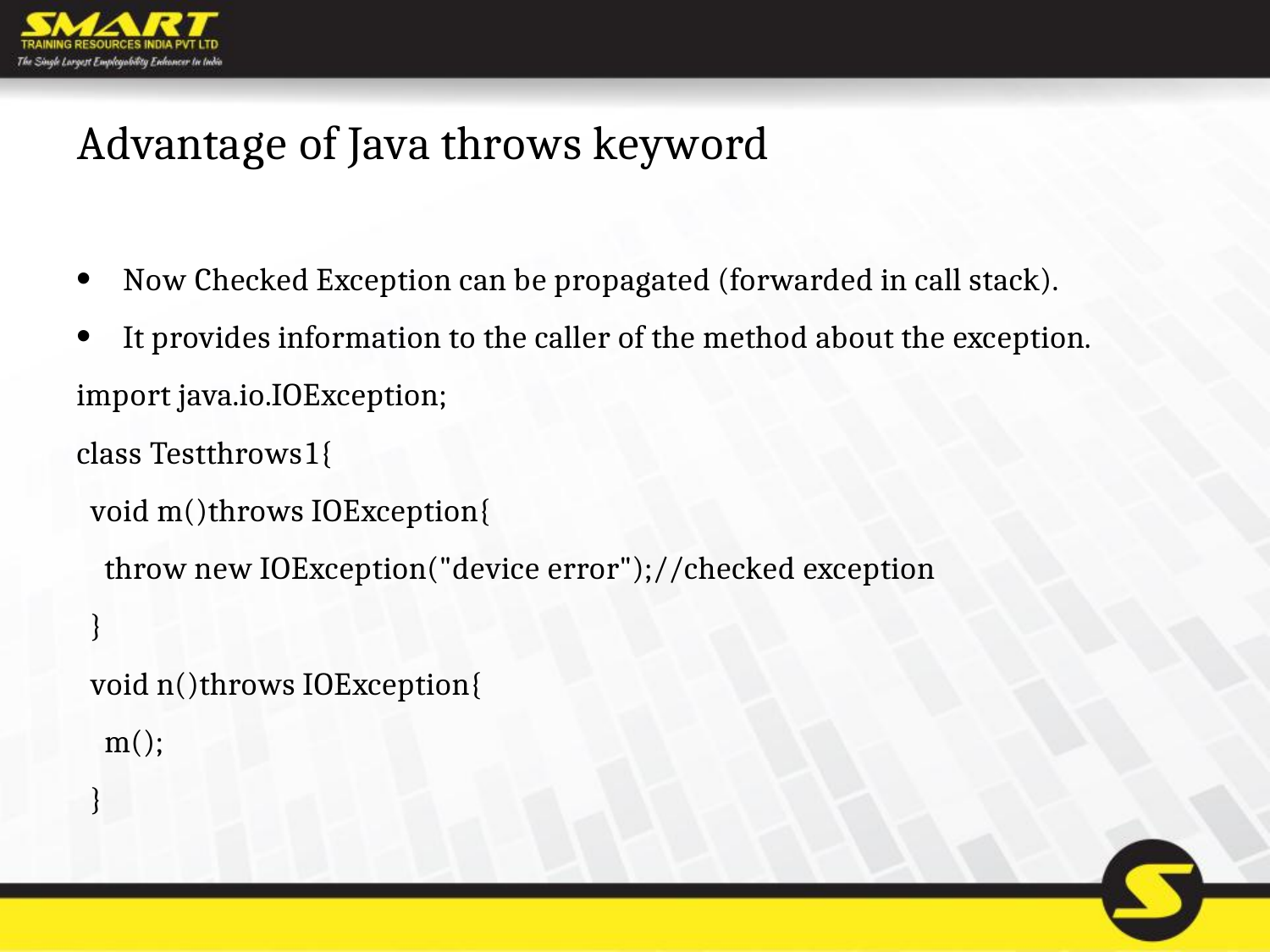

# Advantage of Java throws keyword
Now Checked Exception can be propagated (forwarded in call stack).
It provides information to the caller of the method about the exception.
import java.io.IOException;
class Testthrows1{
  void m()throws IOException{
    throw new IOException("device error");//checked exception
  }
  void n()throws IOException{
    m();
  }